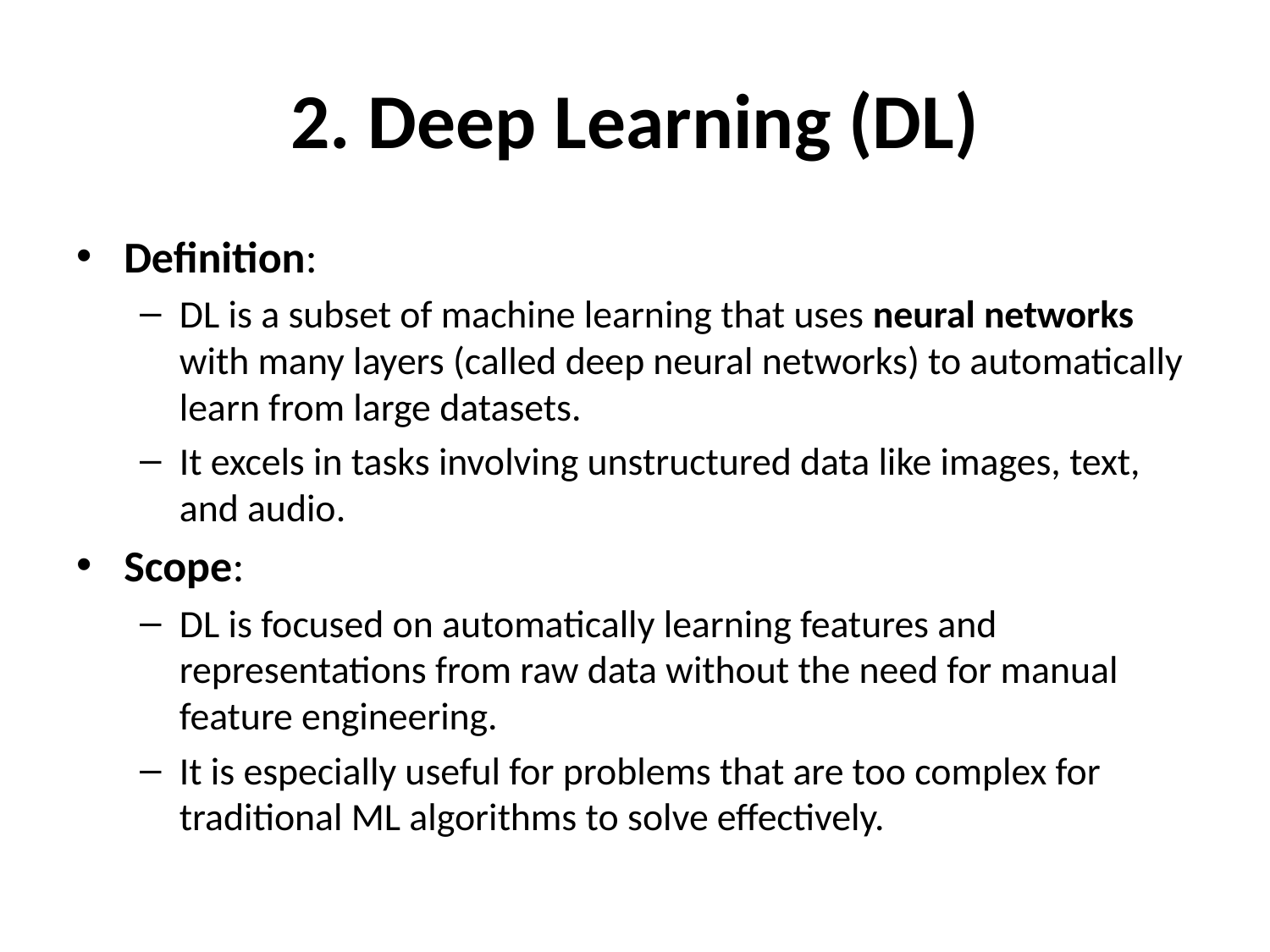

# 2. Deep Learning (DL)
Definition:
DL is a subset of machine learning that uses neural networks with many layers (called deep neural networks) to automatically learn from large datasets.
It excels in tasks involving unstructured data like images, text, and audio.
Scope:
DL is focused on automatically learning features and representations from raw data without the need for manual feature engineering.
It is especially useful for problems that are too complex for traditional ML algorithms to solve effectively.